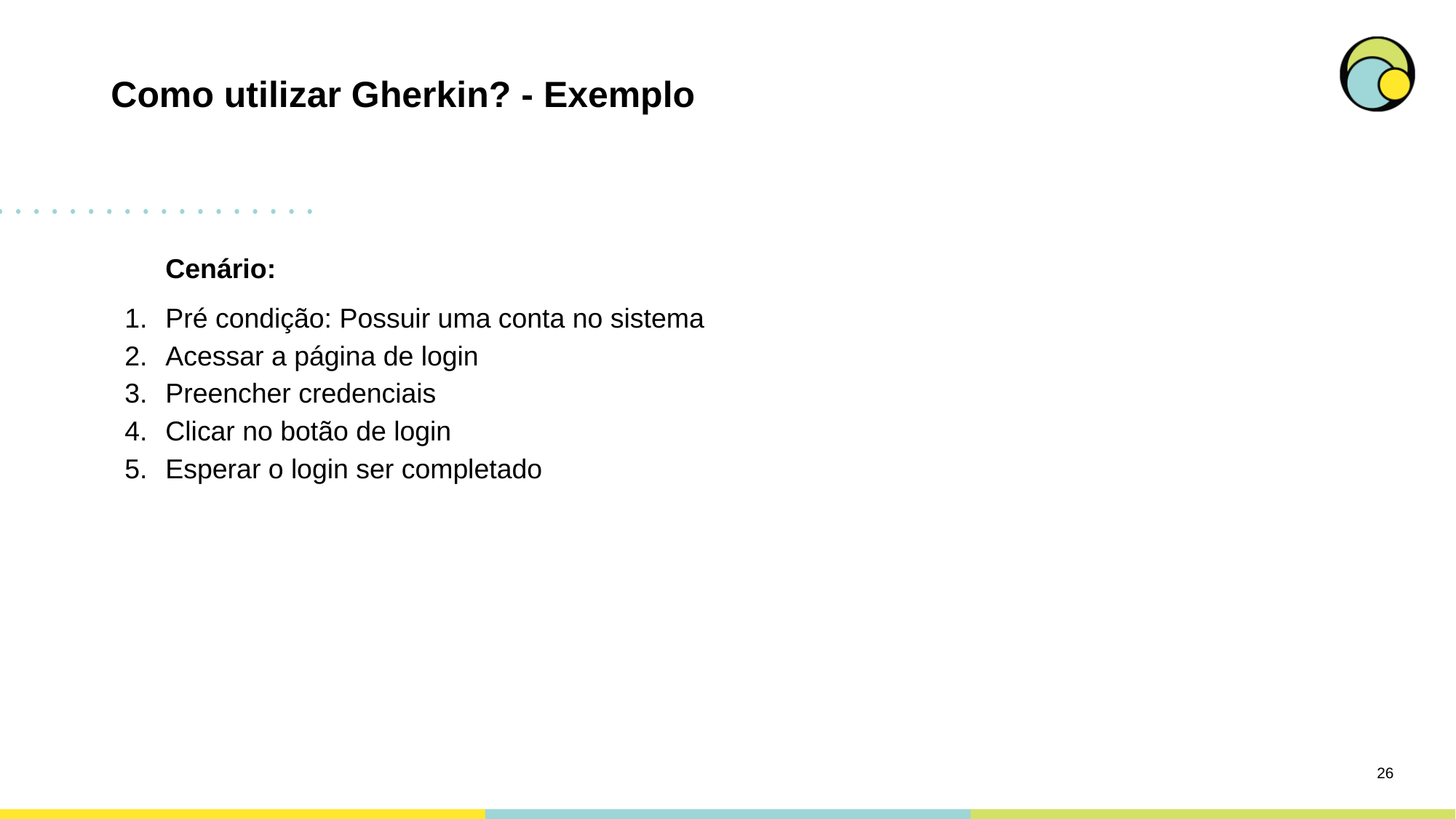

# Como utilizar Gherkin? - Exemplo
Cenário:
Pré condição: Possuir uma conta no sistema
Acessar a página de login
Preencher credenciais
Clicar no botão de login
Esperar o login ser completado

26